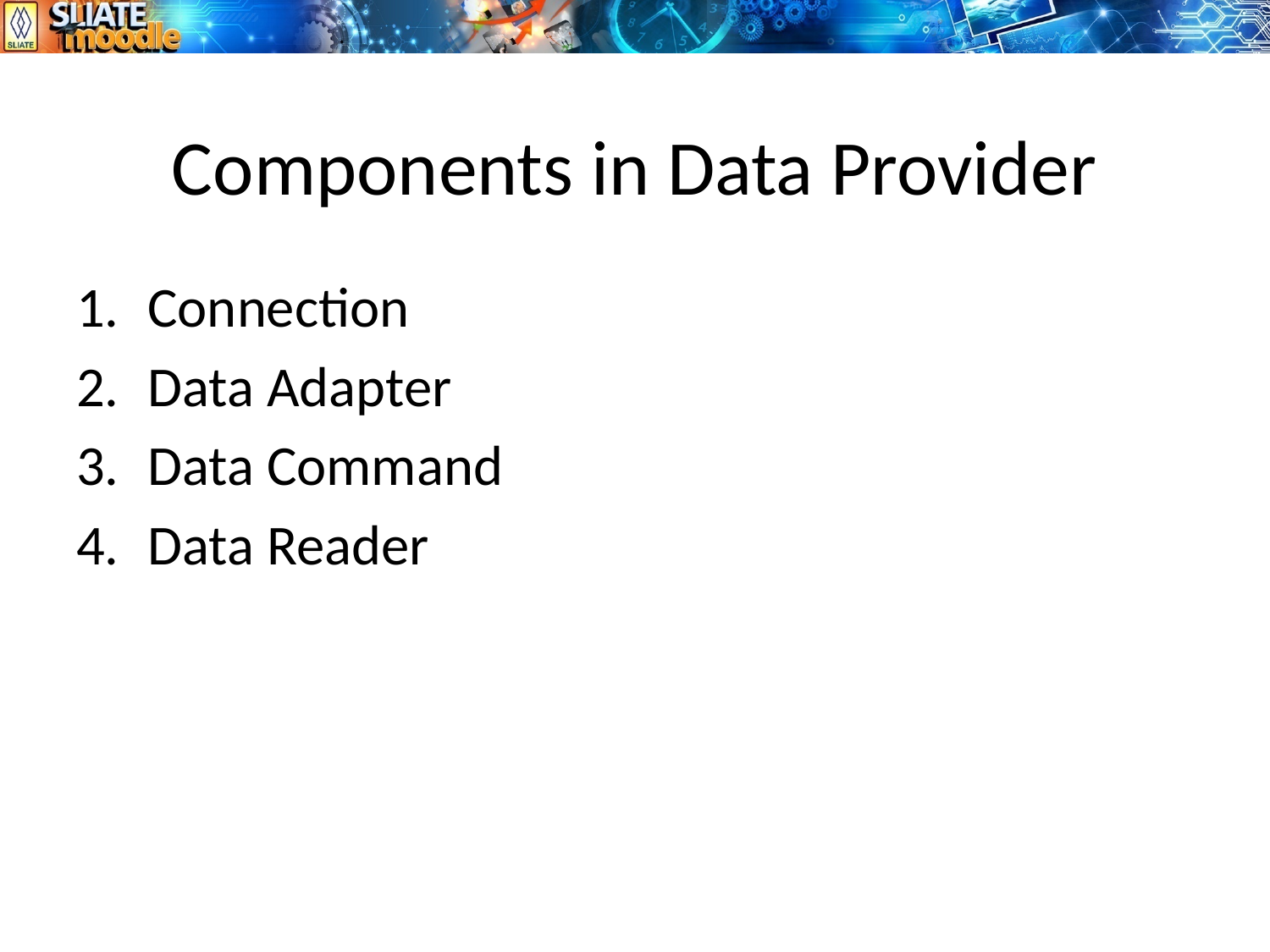

# Components in Data Provider
Connection
Data Adapter
Data Command
Data Reader